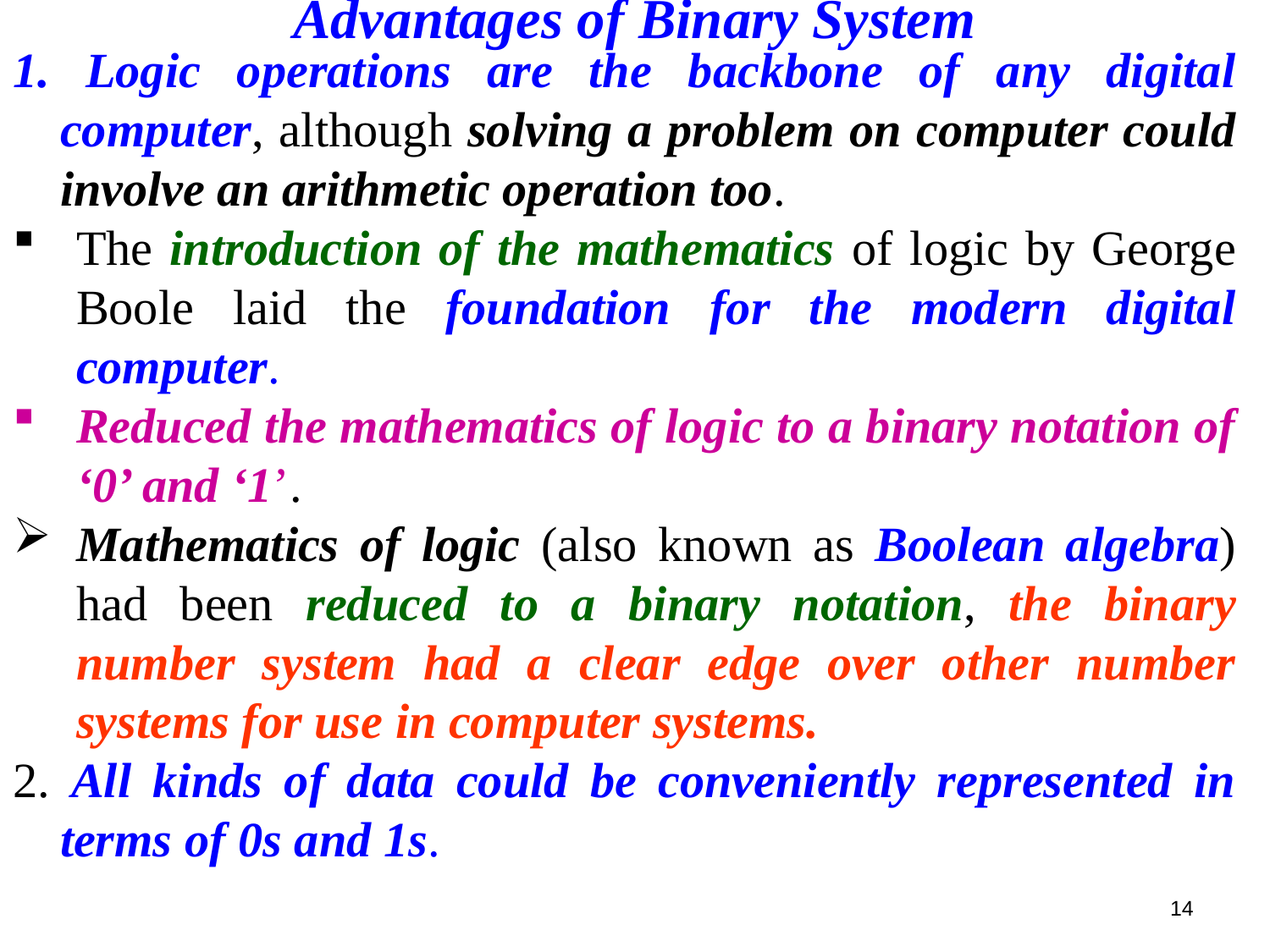

Advantages of Binary System
1. Logic operations are the backbone of any digital computer, although solving a problem on computer could involve an arithmetic operation too.
The introduction of the mathematics of logic by George Boole laid the foundation for the modern digital computer.
Reduced the mathematics of logic to a binary notation of ‘0’ and ‘1’.
Mathematics of logic (also known as Boolean algebra) had been reduced to a binary notation, the binary number system had a clear edge over other number systems for use in computer systems.
2. All kinds of data could be conveniently represented in terms of 0s and 1s.

14